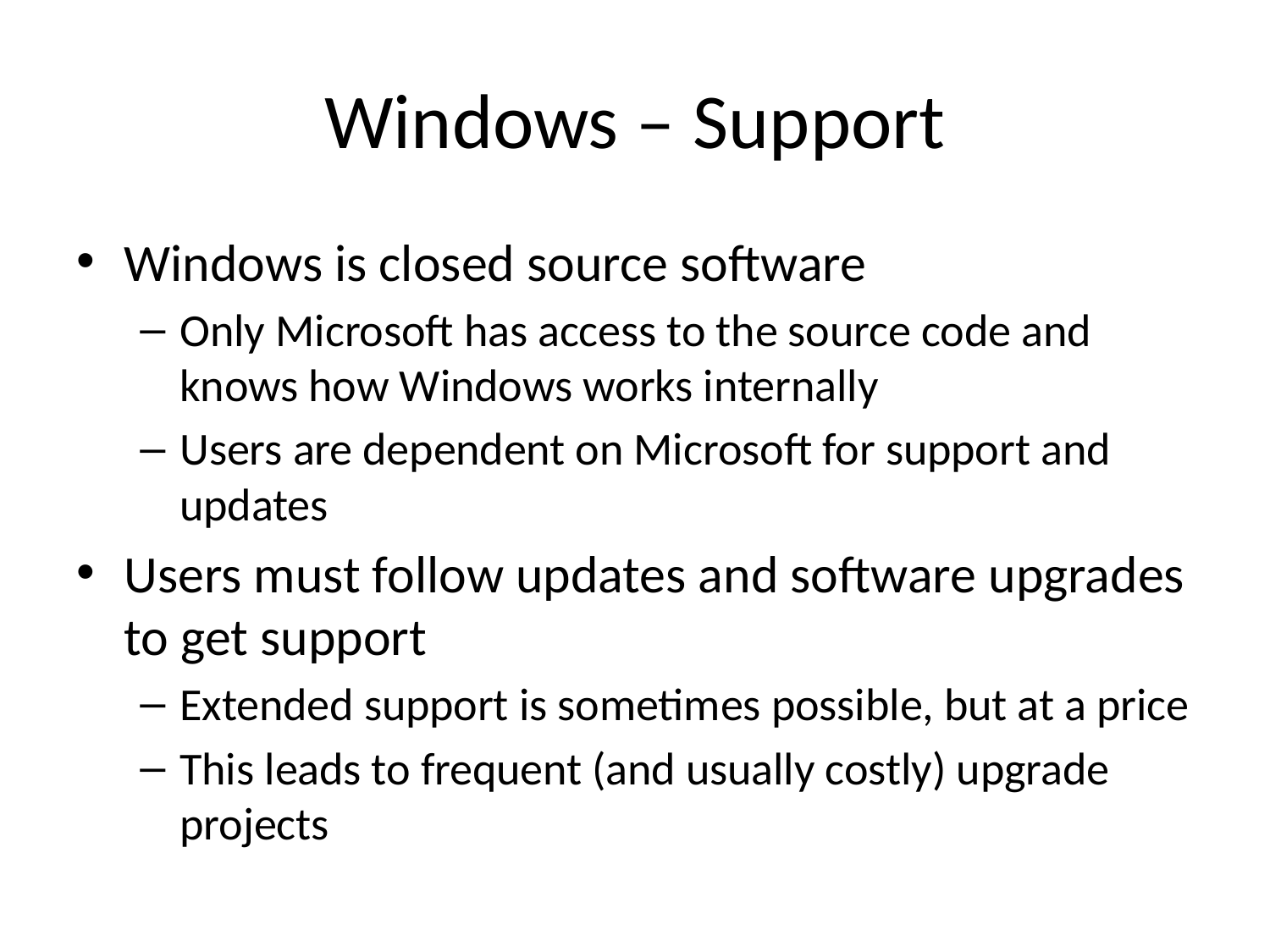

# Windows – Support
Windows is closed source software
Only Microsoft has access to the source code and knows how Windows works internally
Users are dependent on Microsoft for support and updates
Users must follow updates and software upgrades to get support
Extended support is sometimes possible, but at a price
This leads to frequent (and usually costly) upgrade projects